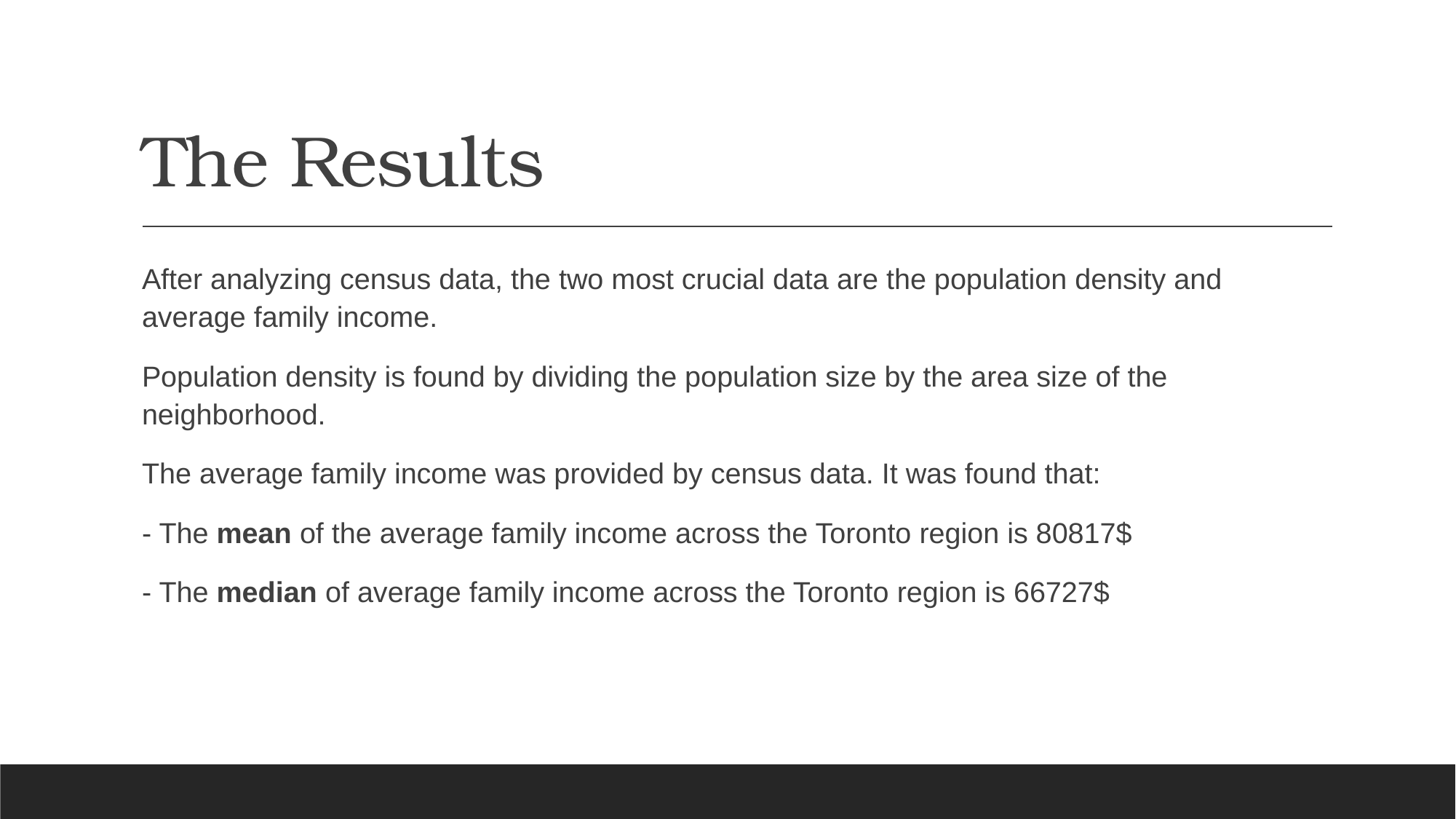

# The Results
After analyzing census data, the two most crucial data are the population density and average family income.
Population density is found by dividing the population size by the area size of the neighborhood.
The average family income was provided by census data. It was found that:
- The mean of the average family income across the Toronto region is 80817$
- The median of average family income across the Toronto region is 66727$